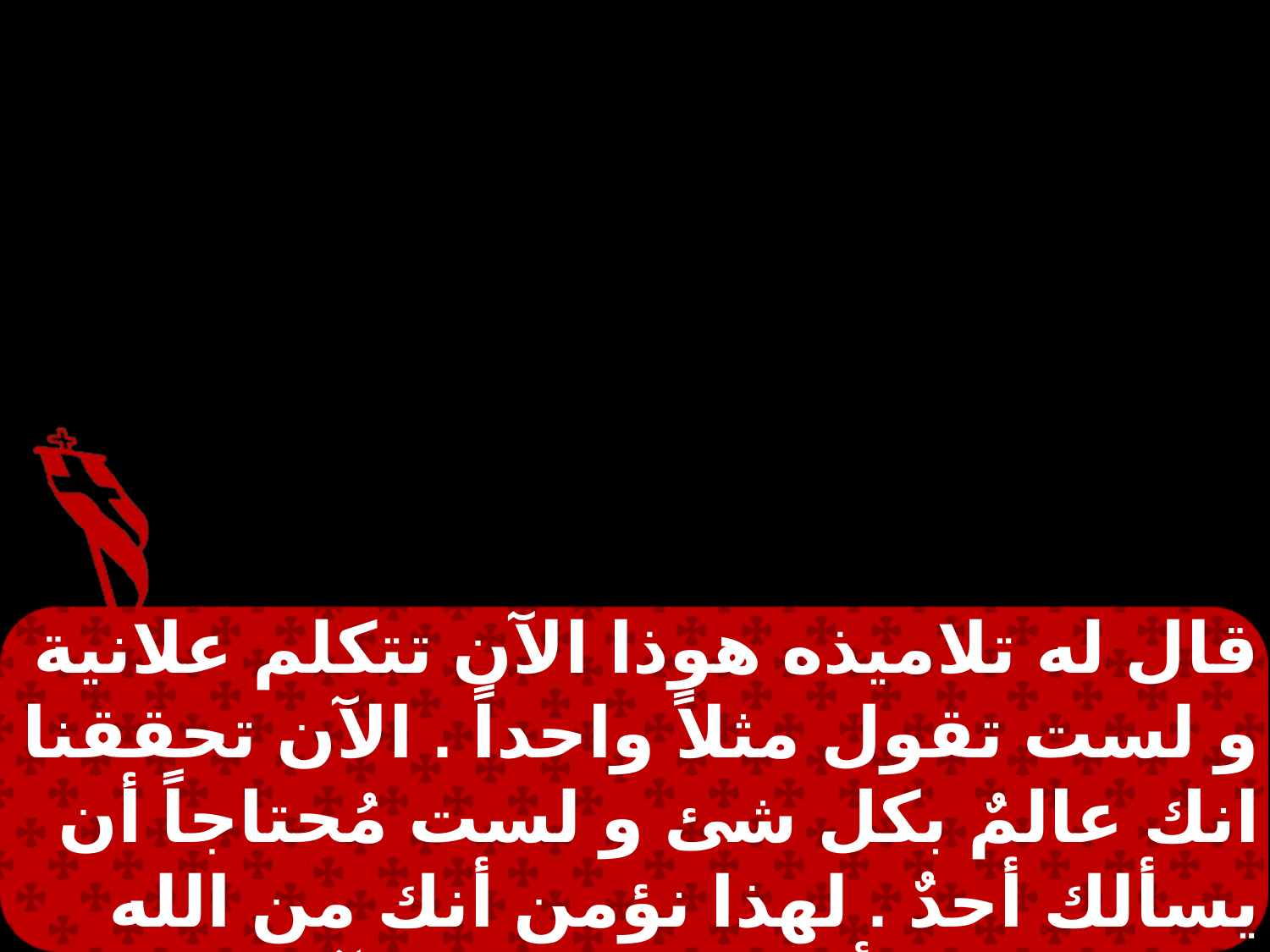

قال له تلاميذه هوذا الآن تتكلم علانية و لست تقول مثلاً واحداً . الآن تحققنا انك عالمٌ بكل شئ و لست مُحتاجاً أن يسألك أحدٌ . لهذا نؤمن أنك من الله قد خرجت . أجابهم يسوع الآن تؤمنون .